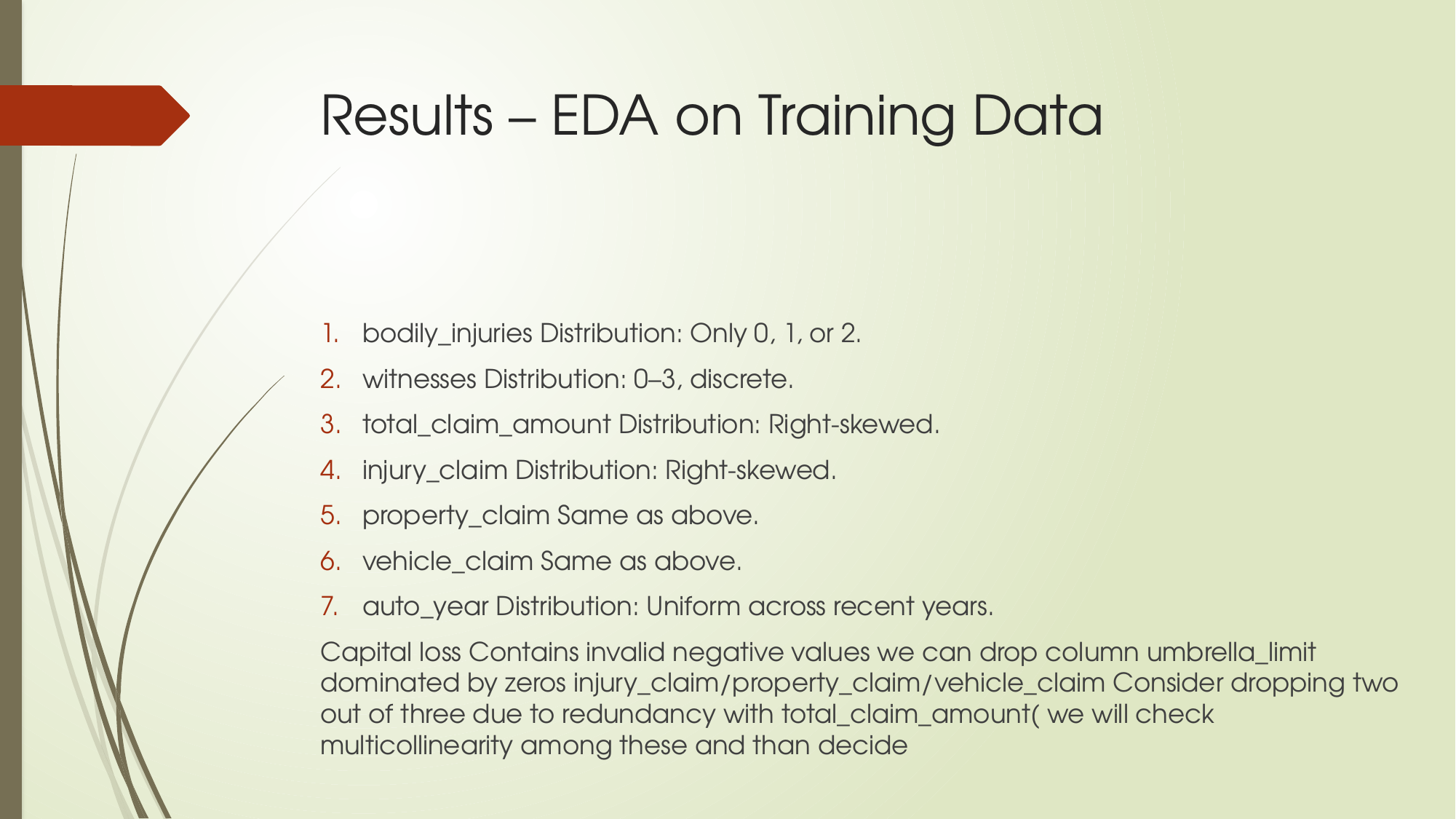

# Results – EDA on Training Data
bodily_injuries Distribution: Only 0, 1, or 2.
witnesses Distribution: 0–3, discrete.
total_claim_amount Distribution: Right-skewed.
injury_claim Distribution: Right-skewed.
property_claim Same as above.
vehicle_claim Same as above.
auto_year Distribution: Uniform across recent years.
Capital loss Contains invalid negative values we can drop column umbrella_limit dominated by zeros injury_claim/property_claim/vehicle_claim Consider dropping two out of three due to redundancy with total_claim_amount( we will check multicollinearity among these and than decide